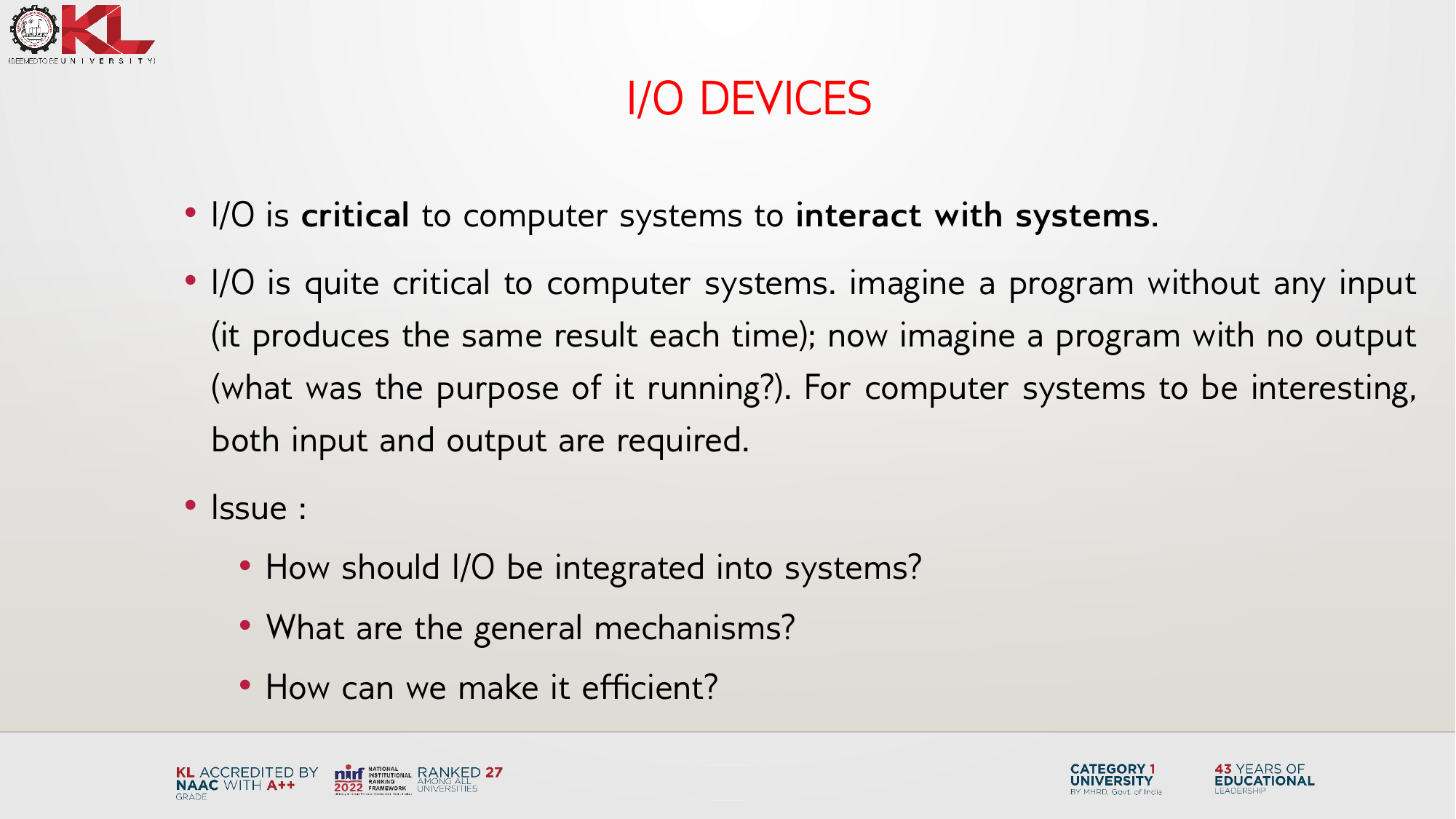

# I/O Devices
I/O is critical to computer systems to interact with systems.
I/O is quite critical to computer systems. imagine a program without any input (it produces the same result each time); now imagine a program with no output (what was the purpose of it running?). For computer systems to be interesting, both input and output are required.
Issue :
How should I/O be integrated into systems?
What are the general mechanisms?
How can we make it efficient?